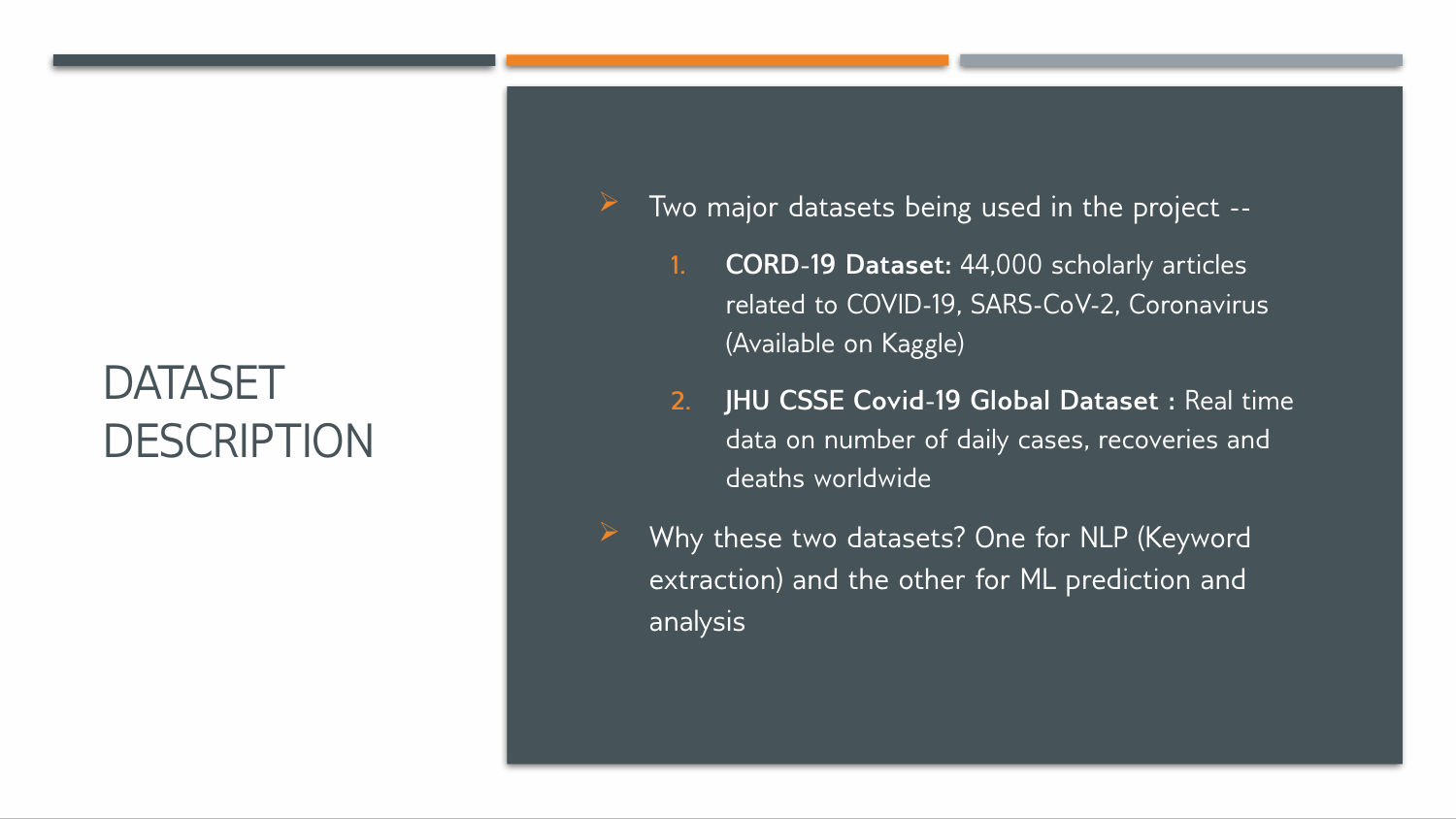

# Dataset Description
Two major datasets being used in the project --
CORD-19 Dataset: 44,000 scholarly articles related to COVID-19, SARS-CoV-2, Coronavirus (Available on Kaggle)
JHU CSSE Covid-19 Global Dataset : Real time data on number of daily cases, recoveries and deaths worldwide
Why these two datasets? One for NLP (Keyword extraction) and the other for ML prediction and analysis